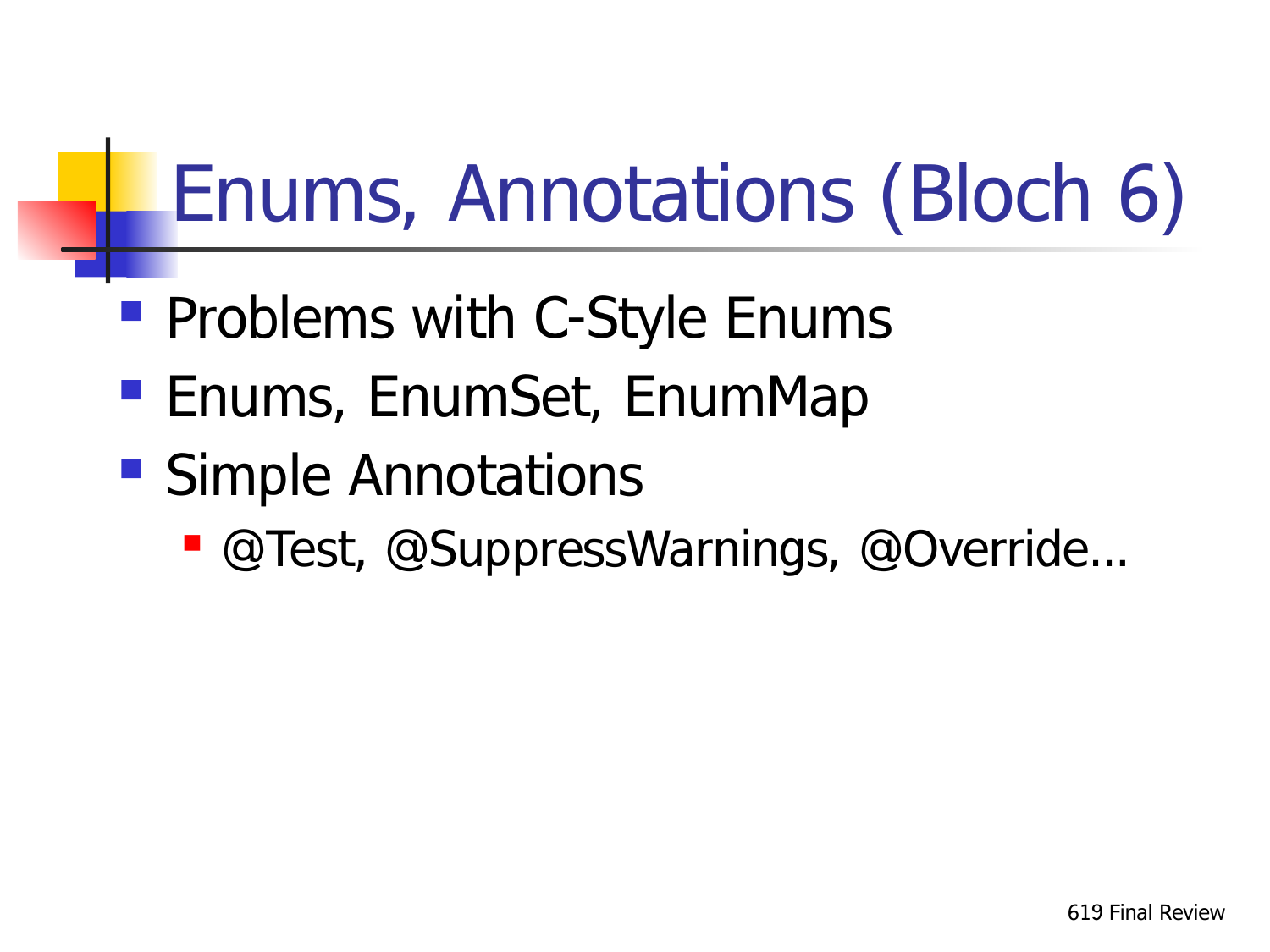

# Enums, Annotations (Bloch 6)
Problems with C-Style Enums
Enums, EnumSet, EnumMap
Simple Annotations
@Test, @SuppressWarnings, @Override…